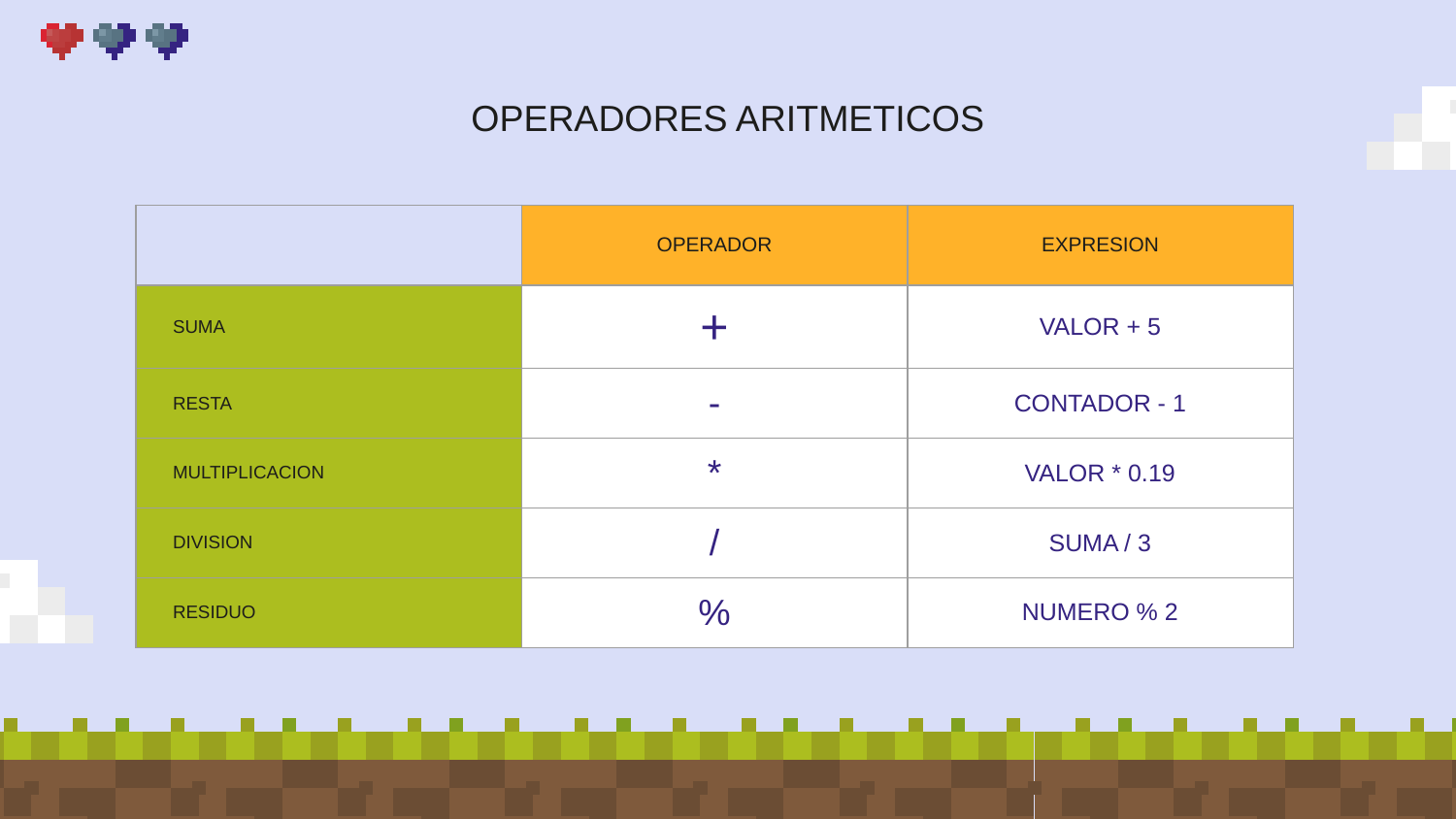

# OPERADORES ARITMETICOS
|  | OPERADOR | EXPRESION |
| --- | --- | --- |
| SUMA | + | VALOR + 5 |
| RESTA | - | CONTADOR - 1 |
| MULTIPLICACION | \* | VALOR \* 0.19 |
| DIVISION | / | SUMA / 3 |
| RESIDUO | % | NUMERO % 2 |